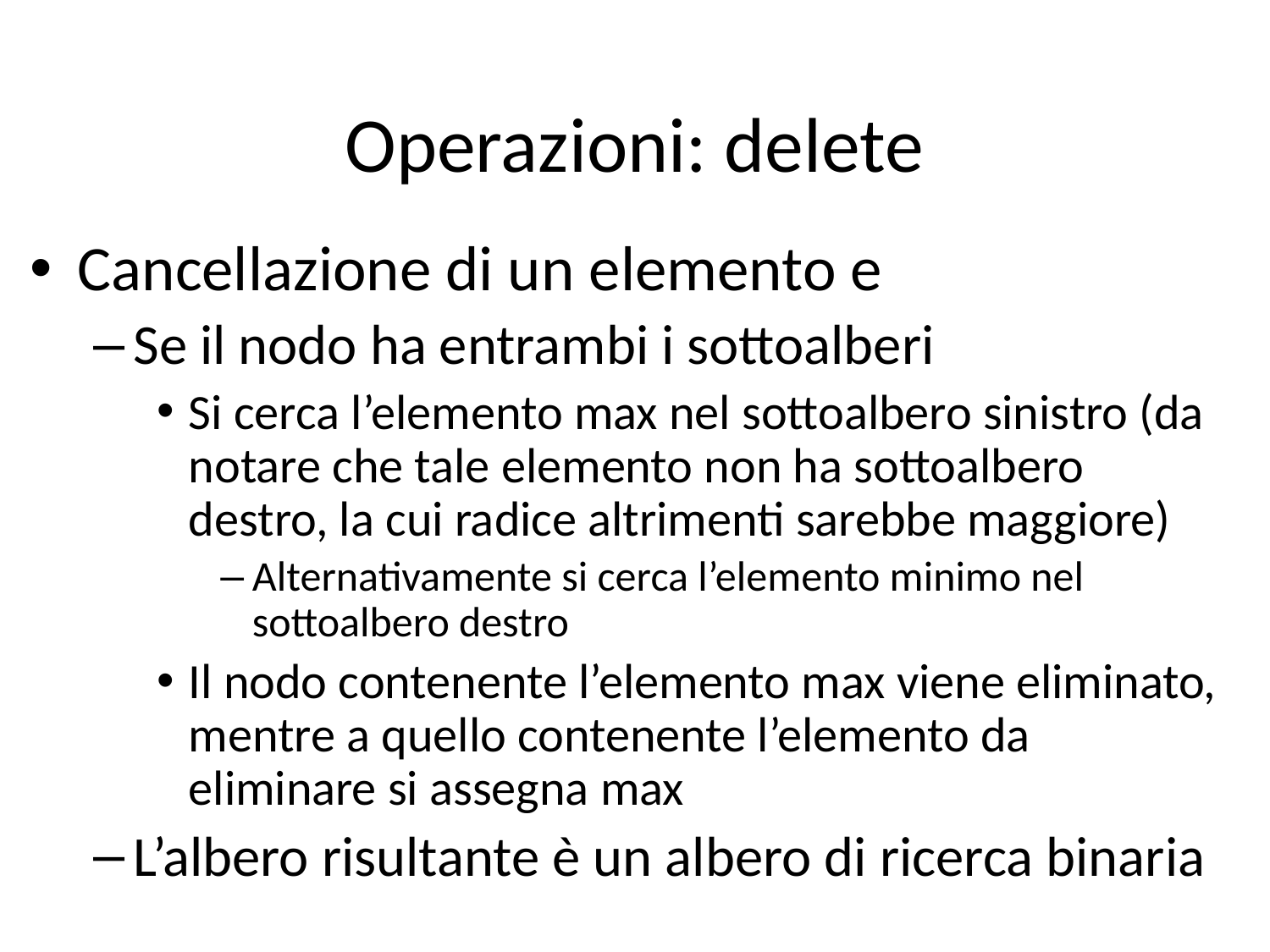

# Operazioni: delete
Cancellazione di un elemento e
Se il nodo ha entrambi i sottoalberi
Si cerca l’elemento max nel sottoalbero sinistro (da notare che tale elemento non ha sottoalbero destro, la cui radice altrimenti sarebbe maggiore)
Alternativamente si cerca l’elemento minimo nel sottoalbero destro
Il nodo contenente l’elemento max viene eliminato, mentre a quello contenente l’elemento da eliminare si assegna max
L’albero risultante è un albero di ricerca binaria